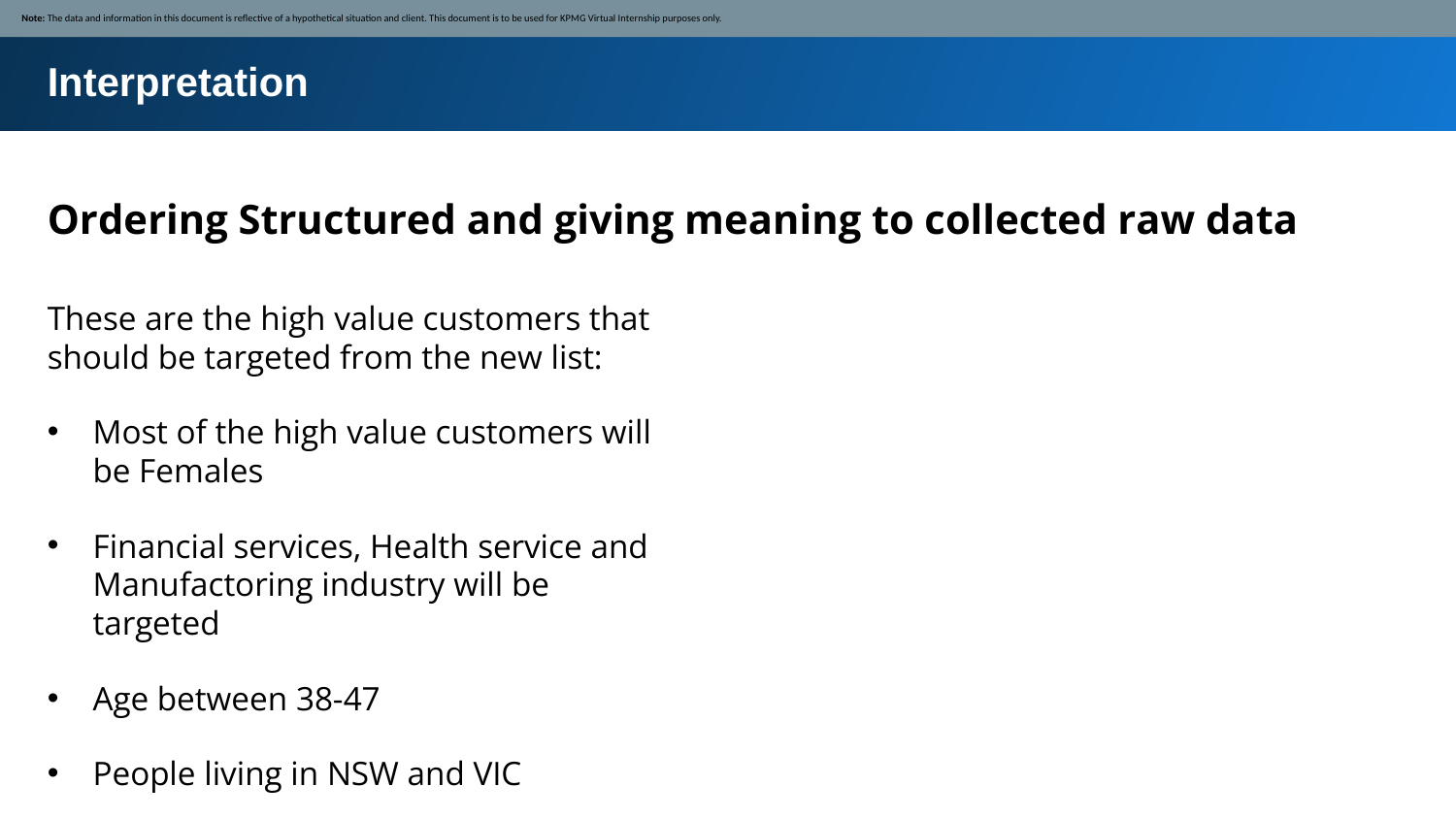

Note: The data and information in this document is reflective of a hypothetical situation and client. This document is to be used for KPMG Virtual Internship purposes only.
Interpretation
Ordering Structured and giving meaning to collected raw data
These are the high value customers that should be targeted from the new list:

Most of the high value customers will be Females

Financial services, Health service and Manufactoring industry will be targeted

Age between 38-47

People living in NSW and VIC